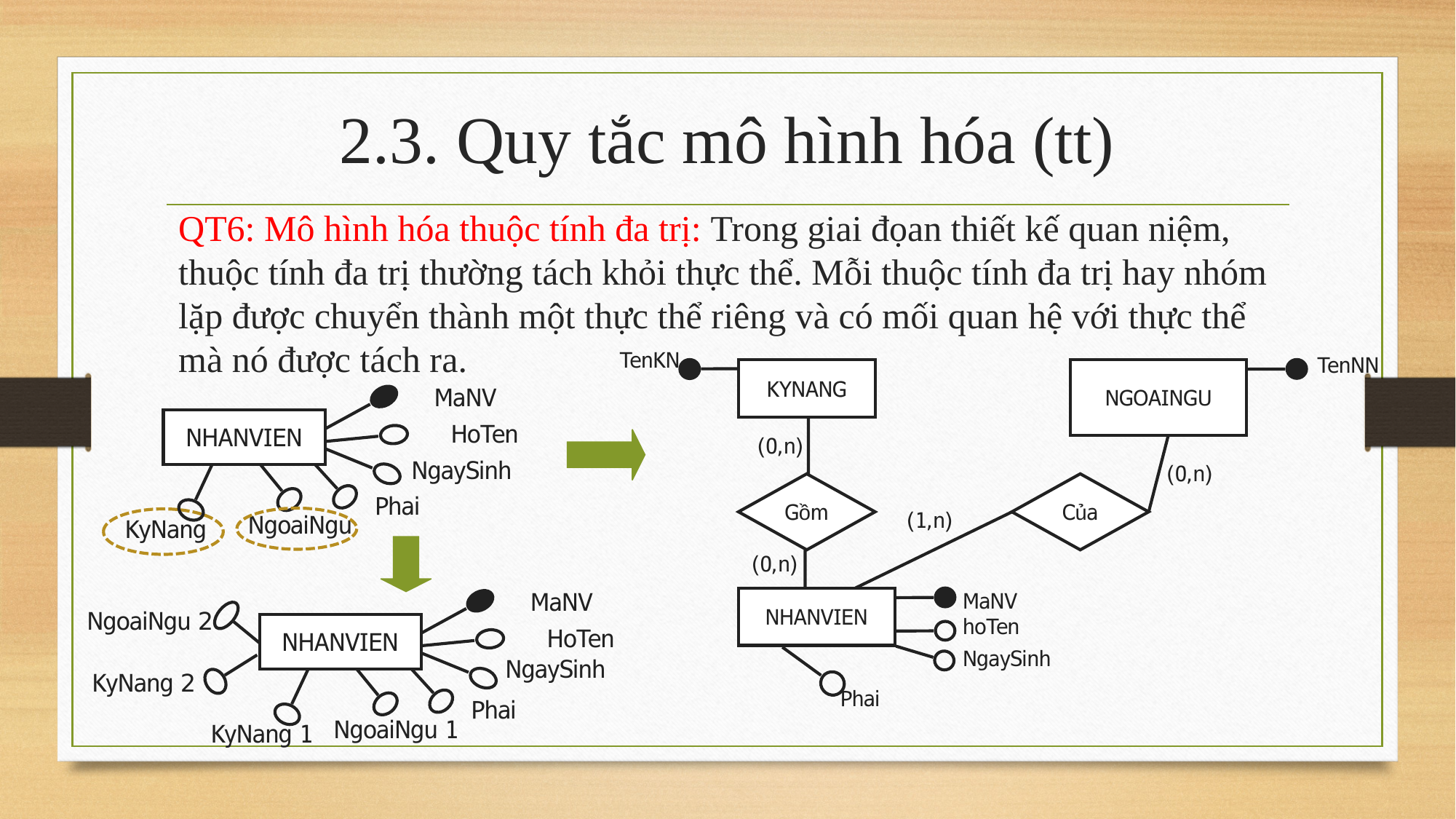

# 2.3. Quy tắc mô hình hóa (tt)
QT6: Mô hình hóa thuộc tính đa trị: Trong giai đọan thiết kế quan niệm, thuộc tính đa trị thường tách khỏi thực thể. Mỗi thuộc tính đa trị hay nhóm lặp được chuyển thành một thực thể riêng và có mối quan hệ với thực thể mà nó được tách ra.
TenKN
TenNN

KYNANG
NGOAINGU

(0,n)

(0,n)
Gồm
Của
(1,n)

(0,n)
MaNV
NHANVIEN

hoTen

NgaySinh

Phai
MaNV

NHANVIEN
HoTen

NgaySinh

Phai

NgoaiNgu
KyNang

MaNV

NgoaiNgu 2

NHANVIEN
HoTen

KyNang 2

Phai
NgoaiNgu 1
KyNang 1
NgaySinh